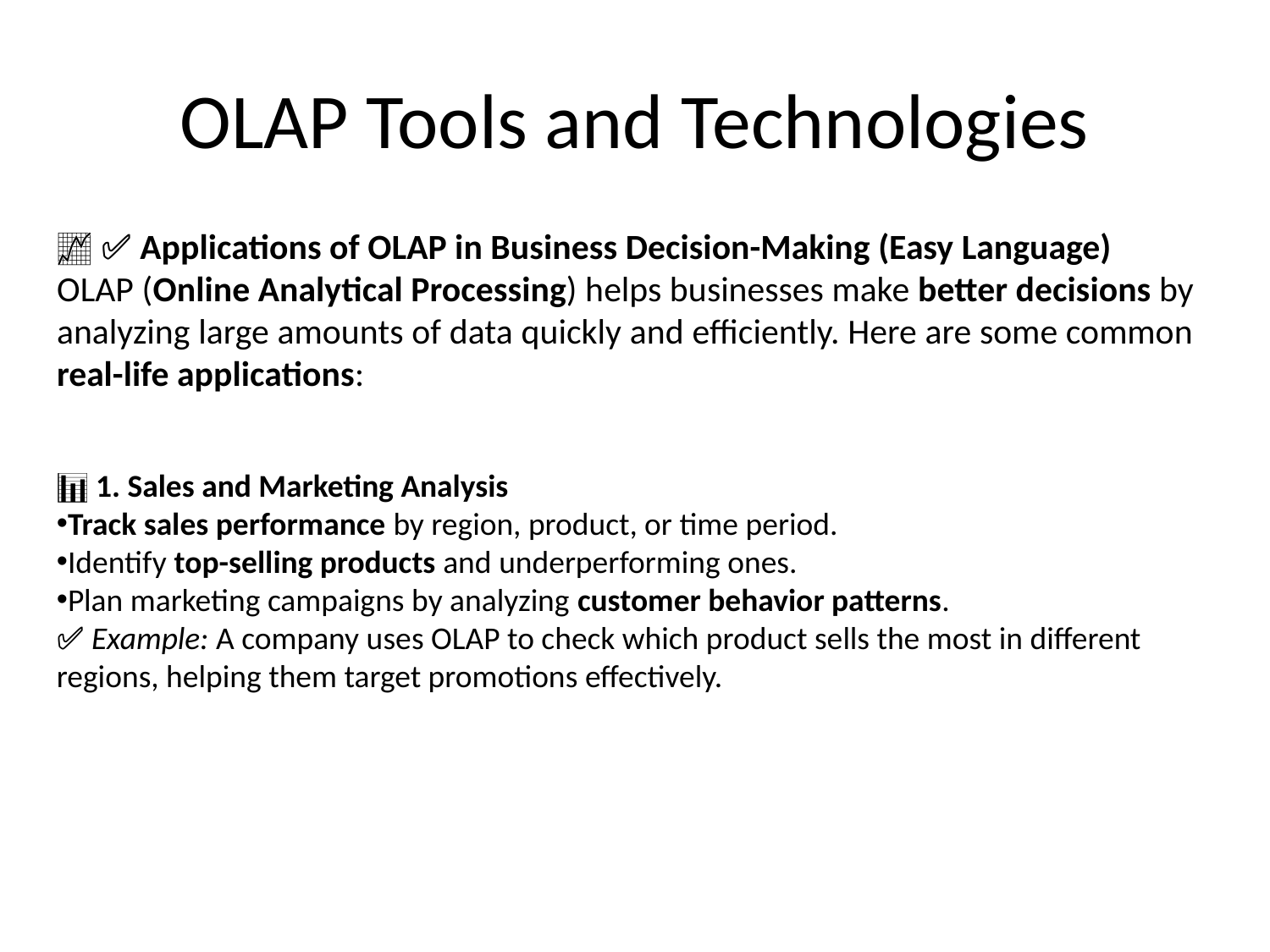

# OLAP Tools and Technologies
📈 ✅ Applications of OLAP in Business Decision-Making (Easy Language)
OLAP (Online Analytical Processing) helps businesses make better decisions by analyzing large amounts of data quickly and efficiently. Here are some common real-life applications:

📊 1. Sales and Marketing Analysis
Track sales performance by region, product, or time period.
Identify top-selling products and underperforming ones.
Plan marketing campaigns by analyzing customer behavior patterns.
✅ Example: A company uses OLAP to check which product sells the most in different regions, helping them target promotions effectively.